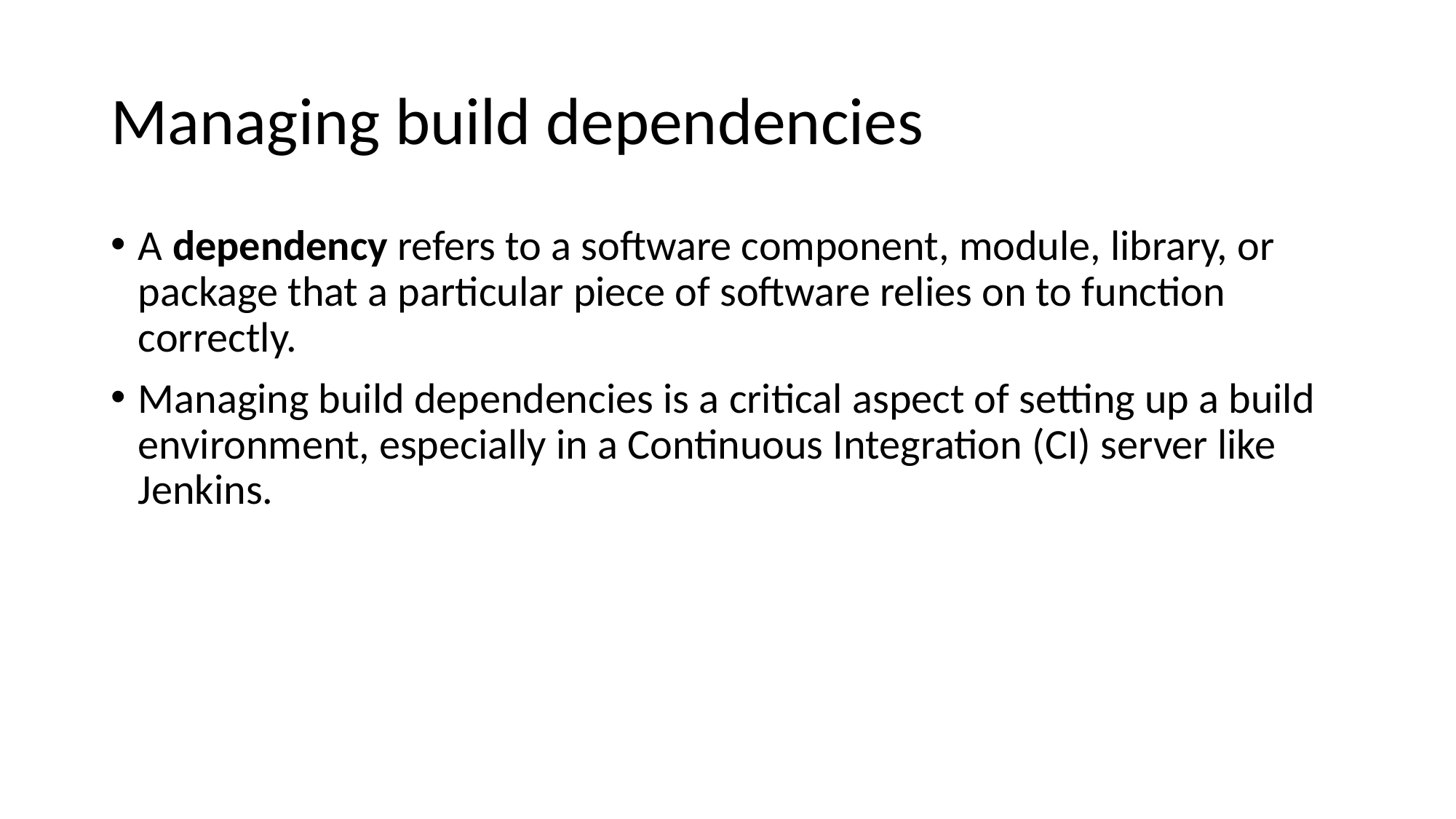

# Managing build dependencies
A dependency refers to a software component, module, library, or package that a particular piece of software relies on to function correctly.
Managing build dependencies is a critical aspect of setting up a build environment, especially in a Continuous Integration (CI) server like Jenkins.